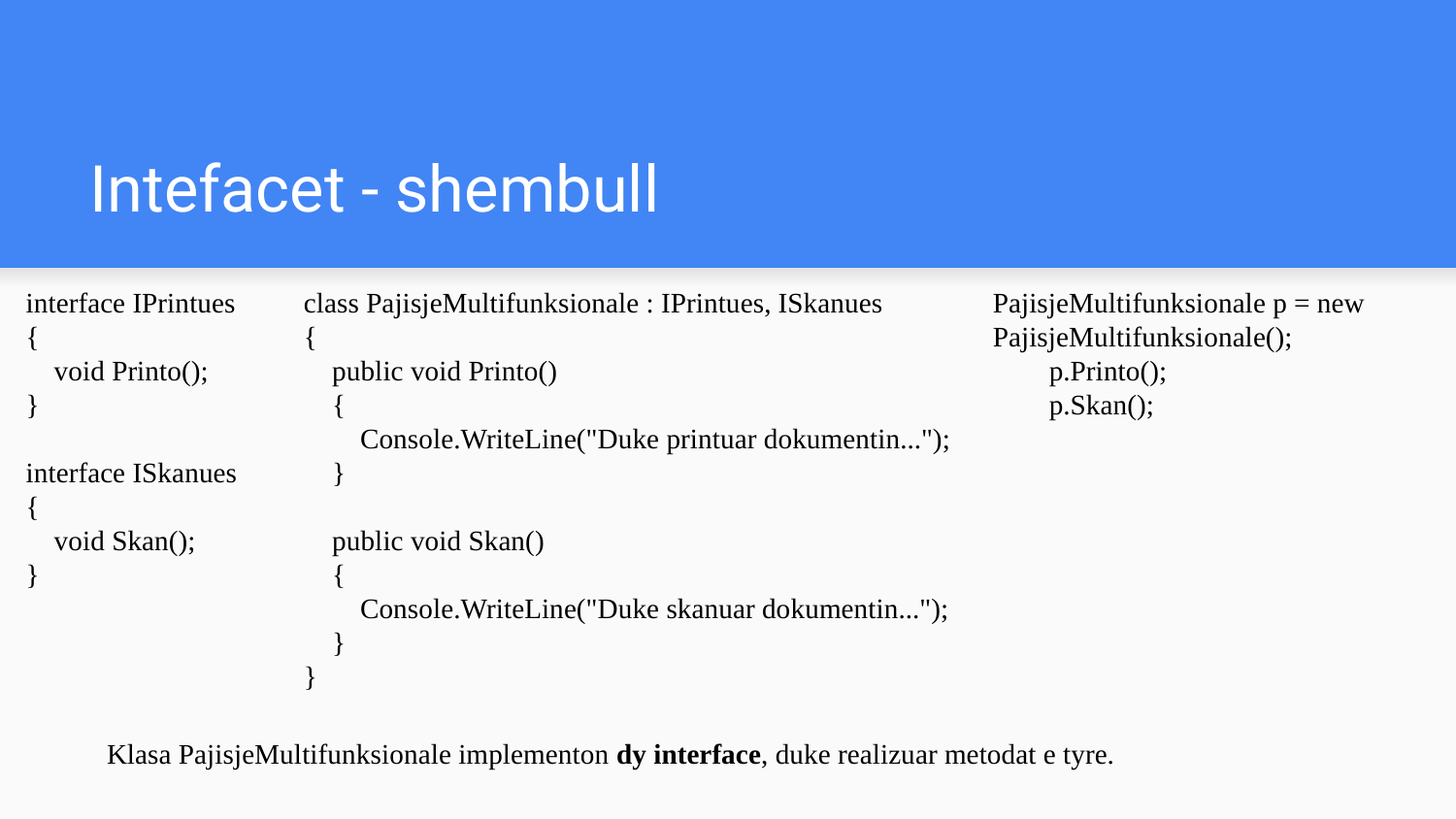

# Intefacet - shembull
interface IPrintues
{
    void Printo();
}

interface ISkanues
{
    void Skan();
}

class PajisjeMultifunksionale : IPrintues, ISkanues
{
    public void Printo()
    {
        Console.WriteLine("Duke printuar dokumentin...");
    }

    public void Skan()
    {
        Console.WriteLine("Duke skanuar dokumentin...");
    }
}
PajisjeMultifunksionale p = new PajisjeMultifunksionale();
        p.Printo();
        p.Skan();
Klasa PajisjeMultifunksionale implementon dy interface, duke realizuar metodat e tyre.